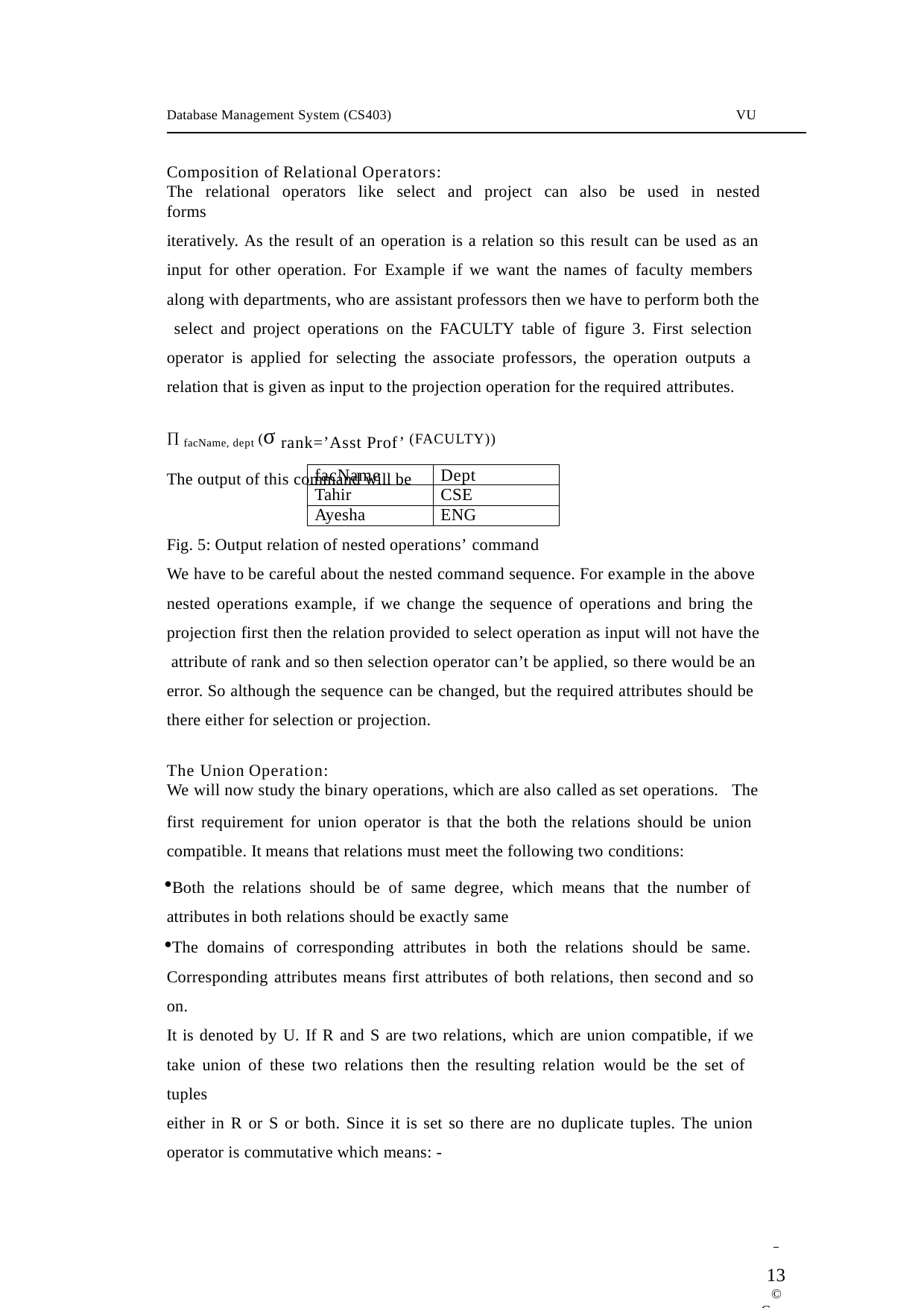

Database Management System (CS403)
VU

Composition of Relational Operators:
The  relational  operators  like  select  and  project  can  also  be  used  in  nested forms
iteratively. As the result of an operation is a relation so this result can be used as an
input for other operation. For Example if we want the names of faculty members  along with departments, who are assistant professors then we have to perform both the  select and project operations on the FACULTY table of figure 3. First selection  operator is applied for selecting the associate professors, the operation outputs a  relation that is given as input to the projection operation for the required attributes.
∏ facName, dept (σ rank=’Asst Prof’ (FACULTY))
The output of this command will be
| facName | Dept |
| --- | --- |
| Tahir | CSE |
| Ayesha | ENG |
Fig. 5: Output relation of nested operations’ command
We have to be careful about the nested command sequence. For example in the above  nested operations example, if we change the sequence of operations and bring the  projection first then the relation provided to select operation as input will not have the  attribute of rank and so then selection operator can’t be applied, so there would be an  error. So although the sequence can be changed, but the required attributes should be  there either for selection or projection.

The Union Operation:
We will now study the binary operations, which are also called as set operations.   The
first requirement for union operator is that the both the relations should be union  compatible. It means that relations must meet the following two conditions:
Both the relations should be of same degree, which means that the number of  attributes in both relations should be exactly same
The domains of corresponding attributes in both the relations should be same.  Corresponding attributes means first attributes of both relations, then second and so  on.
It is denoted by U. If R and S are two relations, which are union compatible, if we  take union of these two relations then the resulting relation would be the set of   tuples
either in R or S or both. Since it is set so there are no duplicate tuples. The union  operator is commutative which means: -
 	13
© Copyright Virtual University of Pakistan